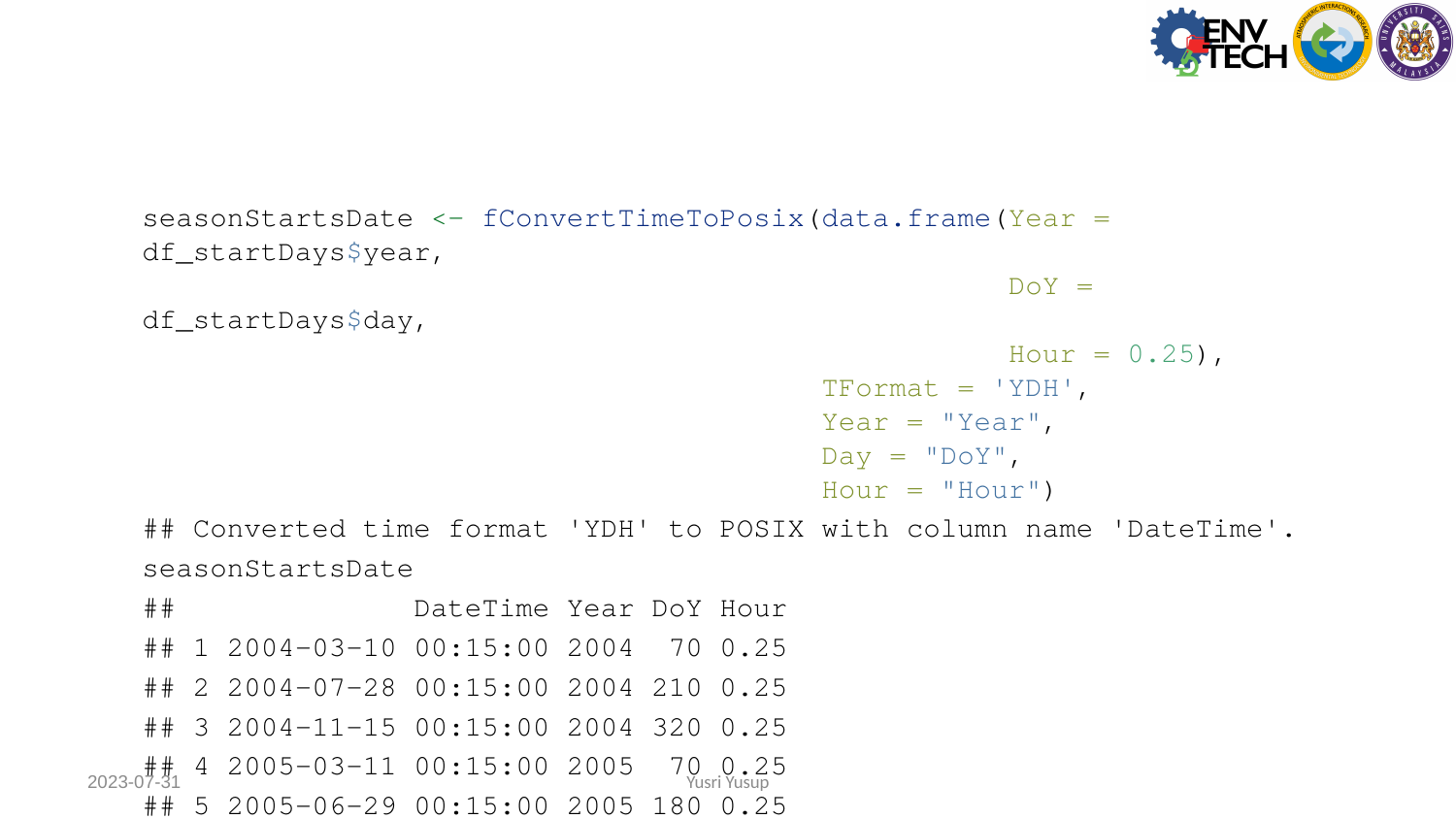

seasonStartsDate <- fConvertTimeToPosix(data.frame(Year = df_startDays$year,
                                                   DoY = df_startDays$day,
                                                   Hour = 0.25),
                                        TFormat = 'YDH',
                                        Year = "Year",
                                        Day = "DoY",
                                        Hour = "Hour")
## Converted time format 'YDH' to POSIX with column name 'DateTime'.
seasonStartsDate
##              DateTime Year DoY Hour
## 1 2004-03-10 00:15:00 2004  70 0.25
## 2 2004-07-28 00:15:00 2004 210 0.25
## 3 2004-11-15 00:15:00 2004 320 0.25
## 4 2005-03-11 00:15:00 2005  70 0.25
## 5 2005-06-29 00:15:00 2005 180 0.25
## 6 2005-11-16 00:15:00 2005 320 0.25
## 7 2006-04-30 00:15:00 2006 120 0.25
## 8 2006-11-01 00:15:00 2006 305 0.25
2023-07-31
Yusri Yusup